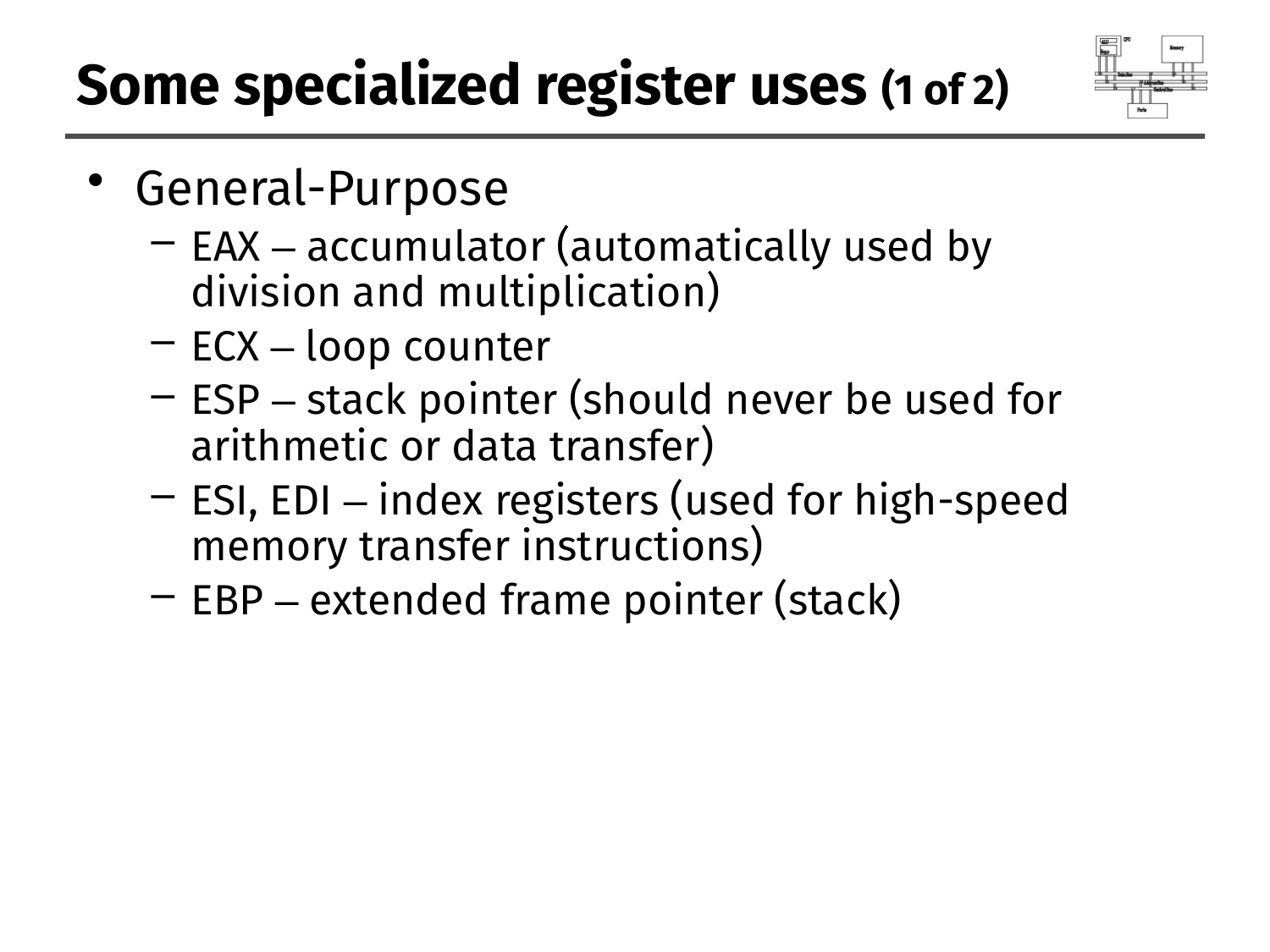

# Some specialized register uses (1 of 2)
General-Purpose
EAX – accumulator (automatically used by division and multiplication)
ECX – loop counter
ESP – stack pointer (should never be used for arithmetic or data transfer)
ESI, EDI – index registers (used for high-speed memory transfer instructions)
EBP – extended frame pointer (stack)